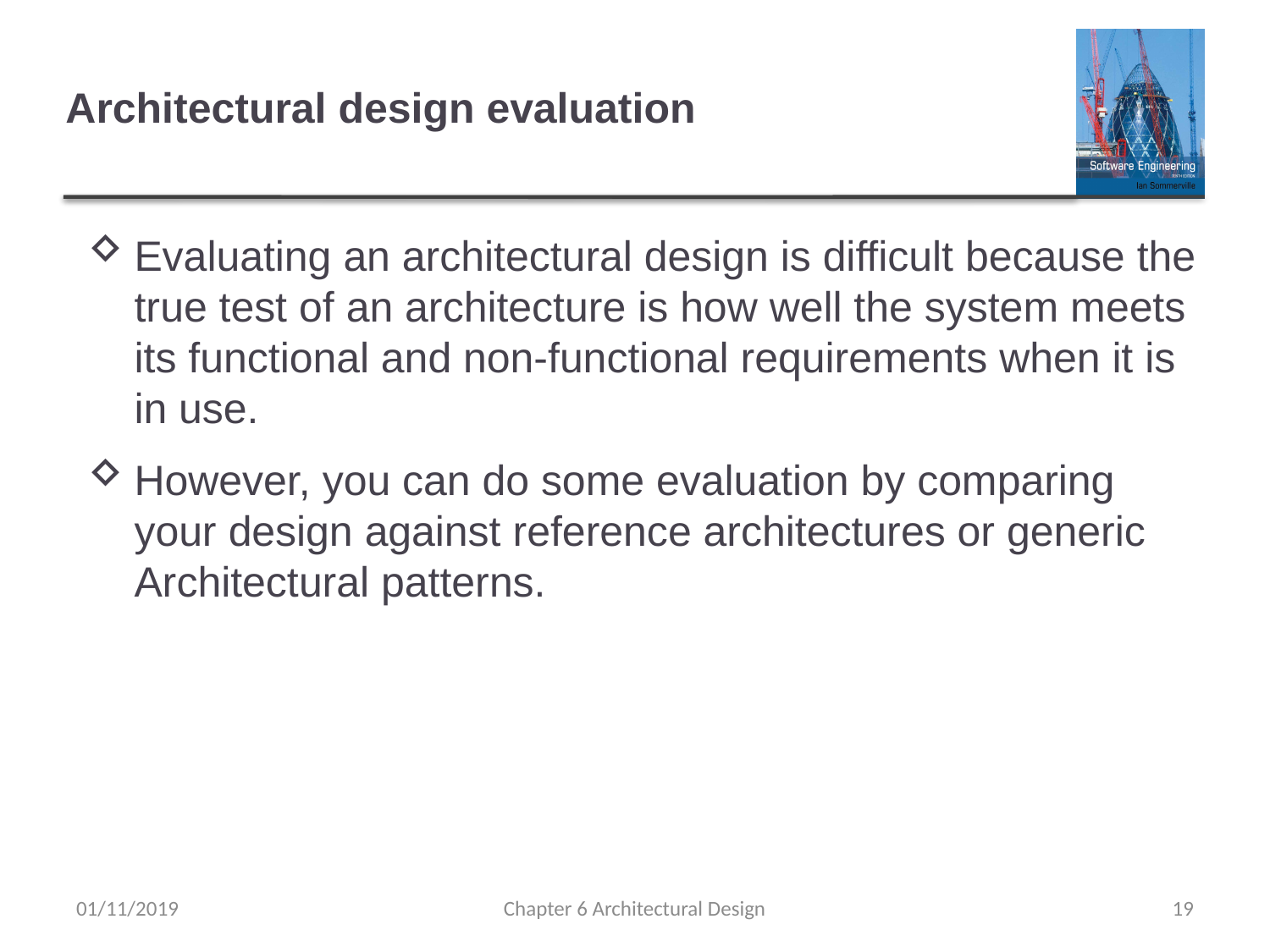

# Architectural design evaluation
Evaluating an architectural design is difficult because the true test of an architecture is how well the system meets its functional and non-functional requirements when it is in use.
However, you can do some evaluation by comparing your design against reference architectures or generic Architectural patterns.
01/11/2019
Chapter 6 Architectural Design
19